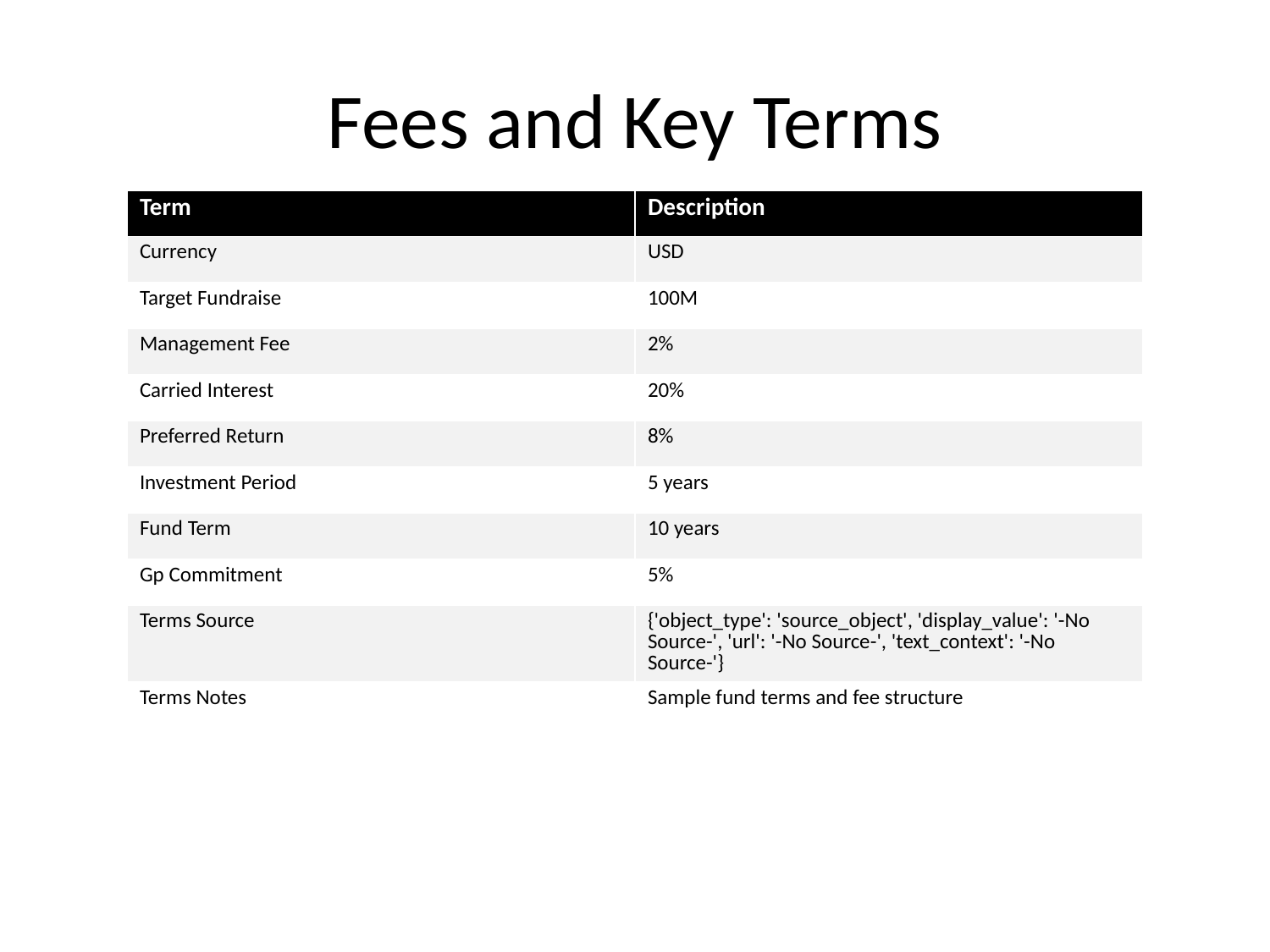

# Fees and Key Terms
| Term | Description |
| --- | --- |
| Currency | USD |
| Target Fundraise | 100M |
| Management Fee | 2% |
| Carried Interest | 20% |
| Preferred Return | 8% |
| Investment Period | 5 years |
| Fund Term | 10 years |
| Gp Commitment | 5% |
| Terms Source | {'object\_type': 'source\_object', 'display\_value': '-No Source-', 'url': '-No Source-', 'text\_context': '-No Source-'} |
| Terms Notes | Sample fund terms and fee structure |